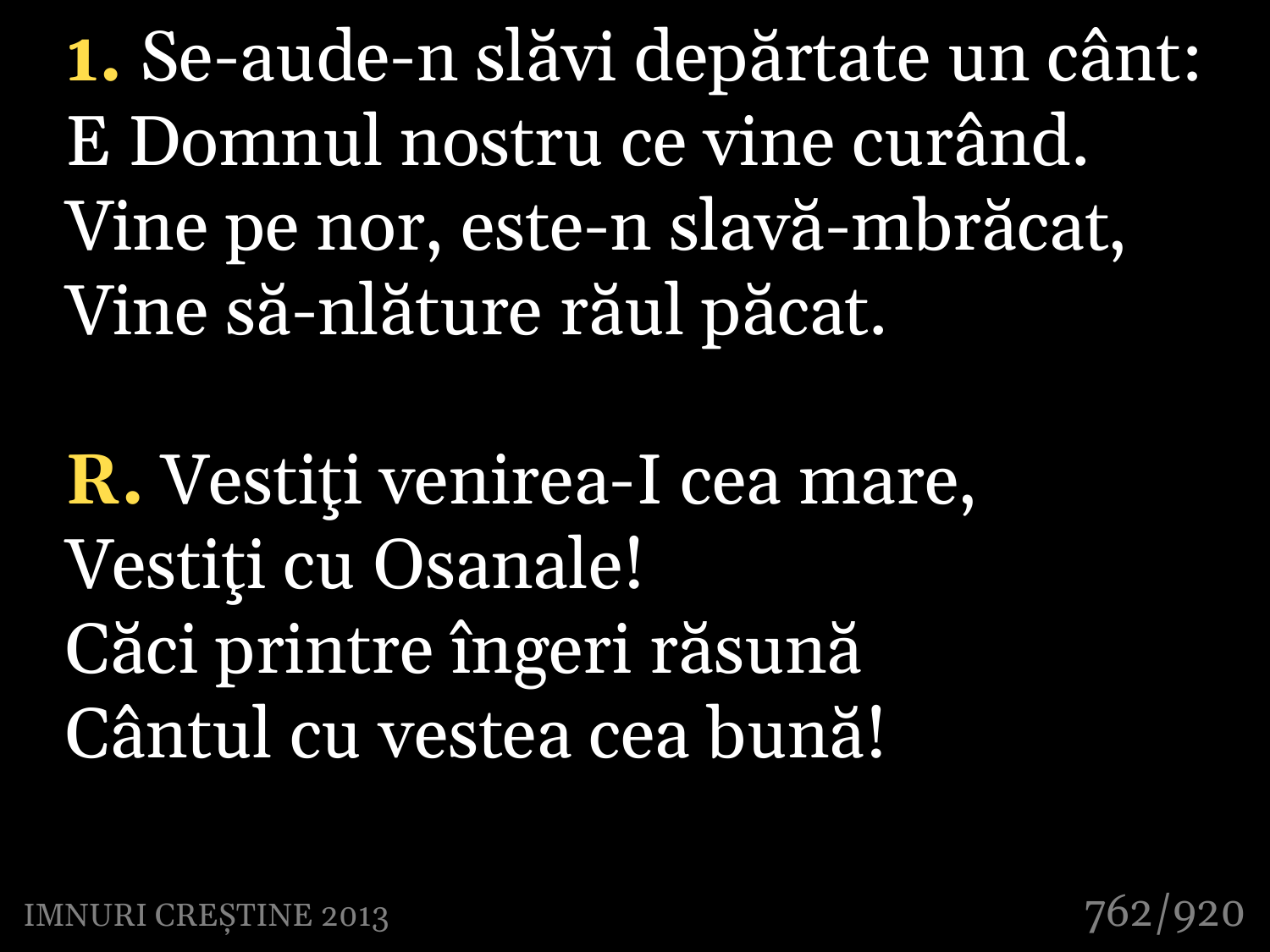

1. Se-aude-n slăvi depărtate un cânt:
E Domnul nostru ce vine curând.
Vine pe nor, este-n slavă-mbrăcat,
Vine să-nlăture răul păcat.

R. Vestiţi venirea-I cea mare,
Vestiţi cu Osanale!
Căci printre îngeri răsună
Cântul cu vestea cea bună!
762/920
IMNURI CREȘTINE 2013